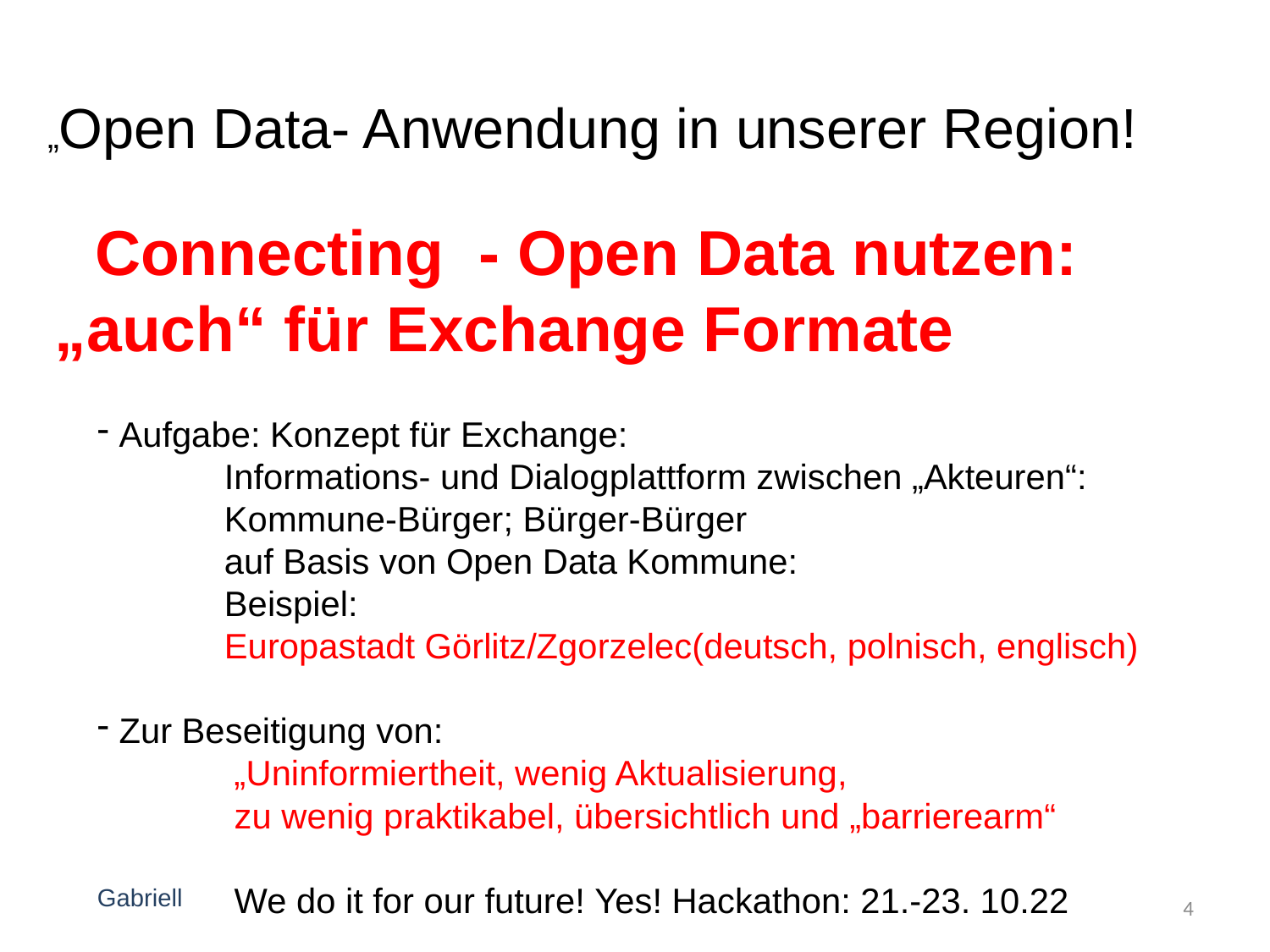

„Open Data- Anwendung in unserer Region!
	 Connecting  - Open Data nutzen:
 „auch“ für Exchange Formate

 Aufgabe: Konzept für Exchange:
	Informations- und Dialogplattform zwischen „Akteuren“:
	Kommune-Bürger; Bürger-Bürger
  	auf Basis von Open Data Kommune:
	Beispiel:
	Europastadt Görlitz/Zgorzelec(deutsch, polnisch, englisch)

 Zur Beseitigung von:
	 „Uninformiertheit, wenig Aktualisierung,
	 zu wenig praktikabel, übersichtlich und „barrierearm“

	 We do it for our future! Yes! Hackathon: 21.-23. 10.22

Gabriell
4